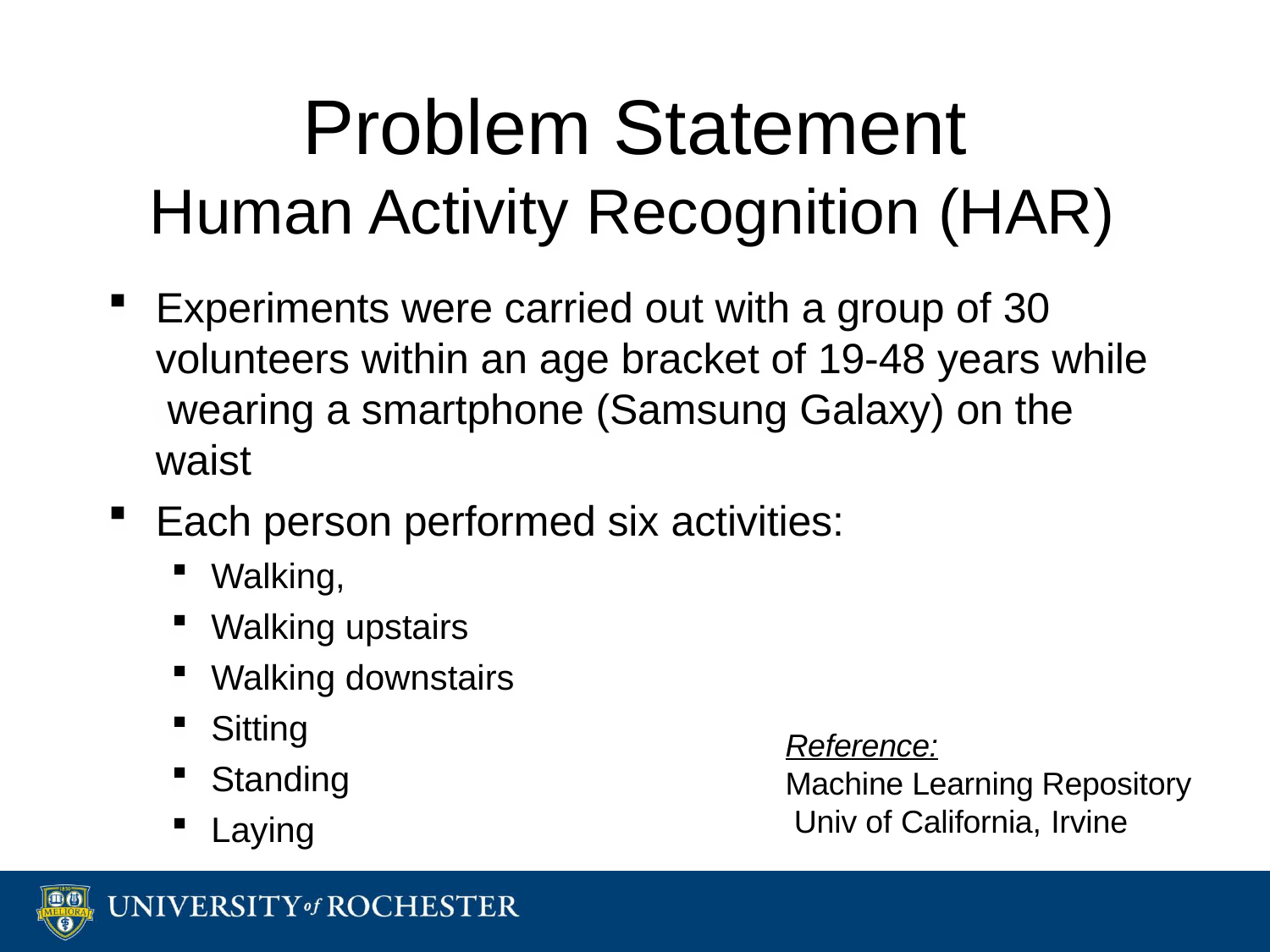

# Problem Statement
Human Activity Recognition (HAR)
Experiments were carried out with a group of 30  volunteers within an age bracket of 19-48 years while  wearing a smartphone (Samsung Galaxy) on the  waist
Each person performed six activities:

Walking,
Walking upstairs
Walking downstairs
Sitting
Standing
Laying
Reference:
Machine Learning Repository  Univ of California, Irvine